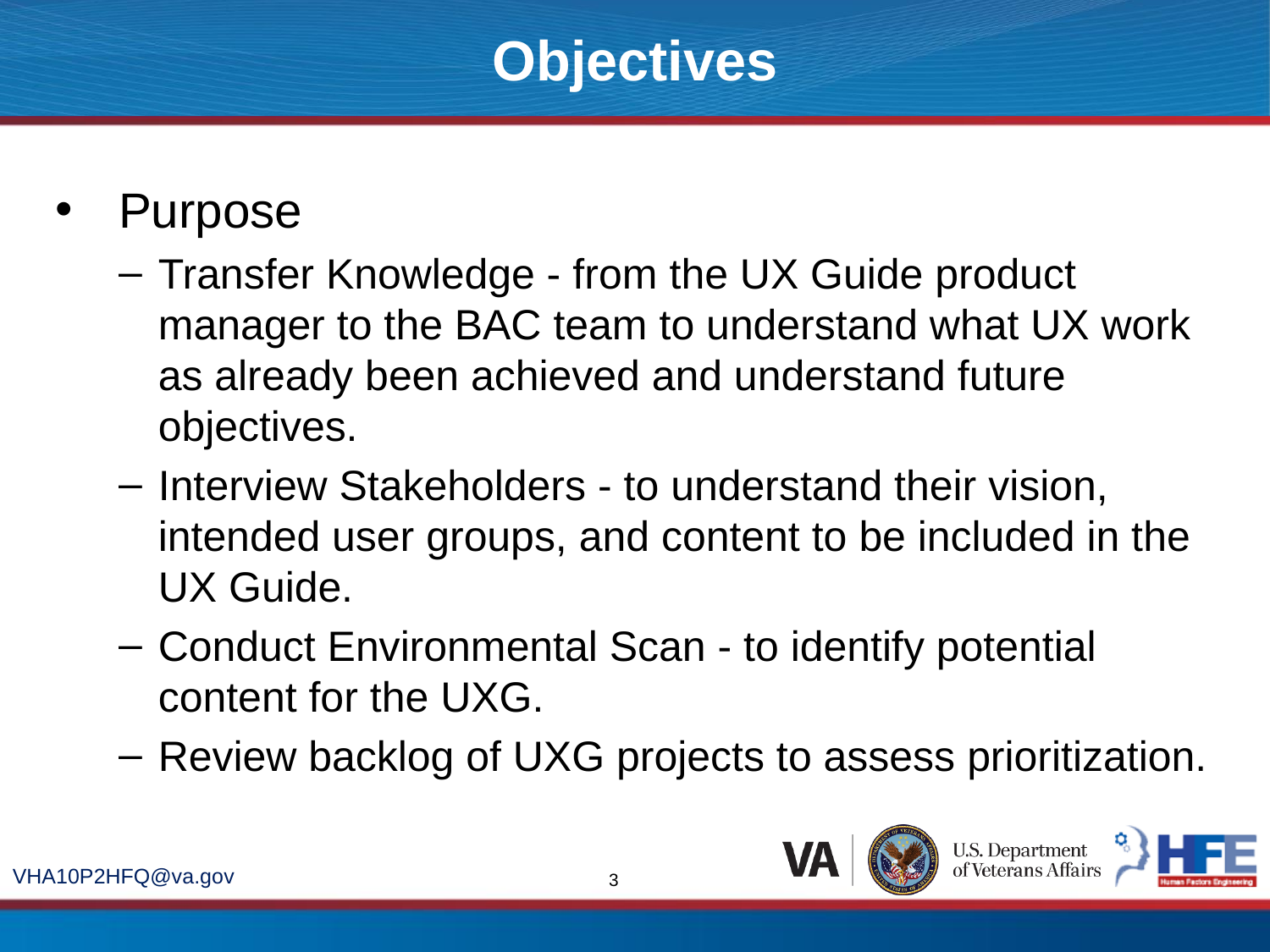

Objectives
Purpose
Transfer Knowledge - from the UX Guide product manager to the BAC team to understand what UX work as already been achieved and understand future objectives.
Interview Stakeholders - to understand their vision, intended user groups, and content to be included in the UX Guide.
Conduct Environmental Scan - to identify potential content for the UXG.
Review backlog of UXG projects to assess prioritization.